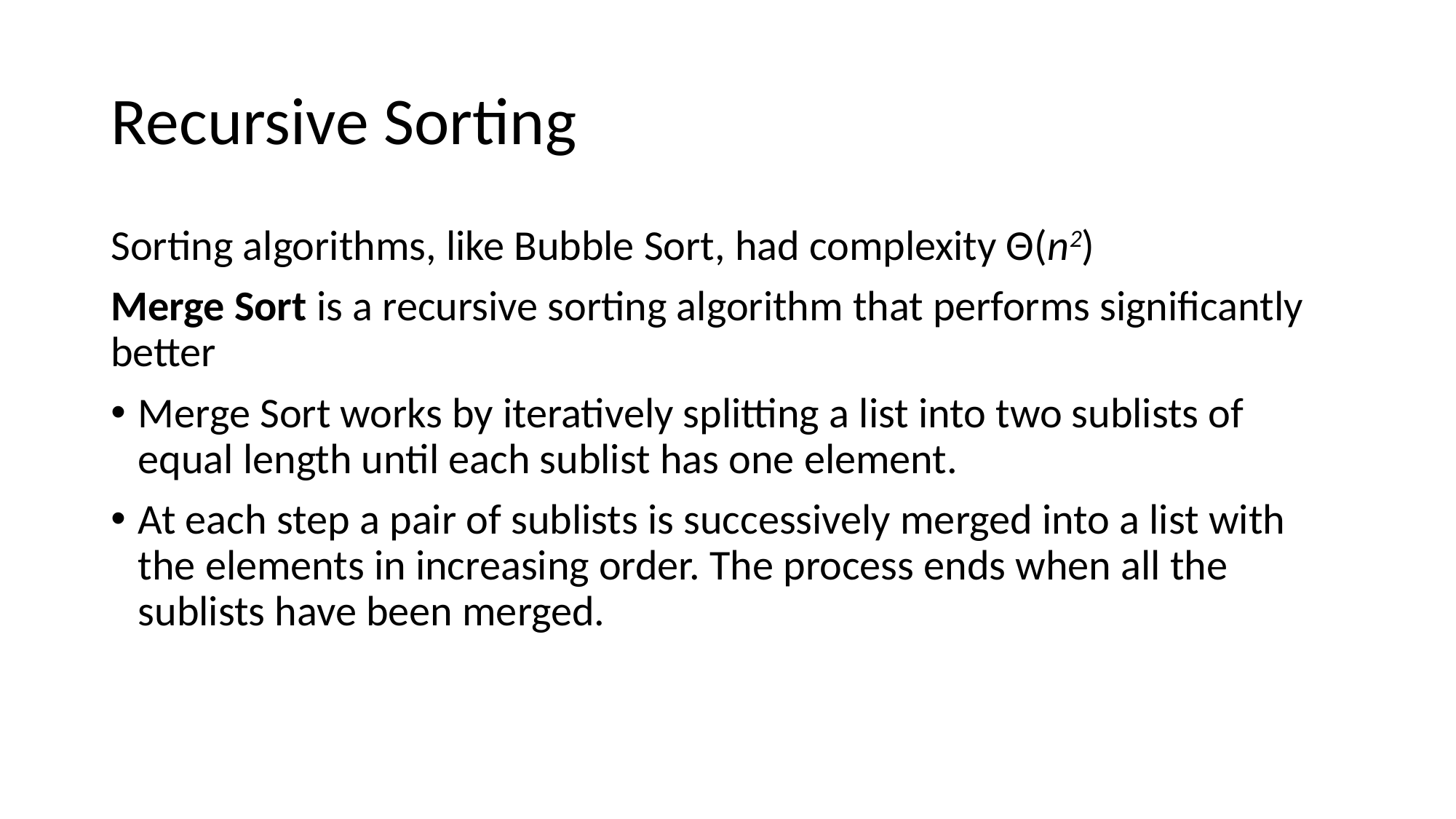

# Recursive Sorting
Sorting algorithms, like Bubble Sort, had complexity Θ(n2)
Merge Sort is a recursive sorting algorithm that performs significantly better
Merge Sort works by iteratively splitting a list into two sublists of equal length until each sublist has one element.
At each step a pair of sublists is successively merged into a list with the elements in increasing order. The process ends when all the sublists have been merged.